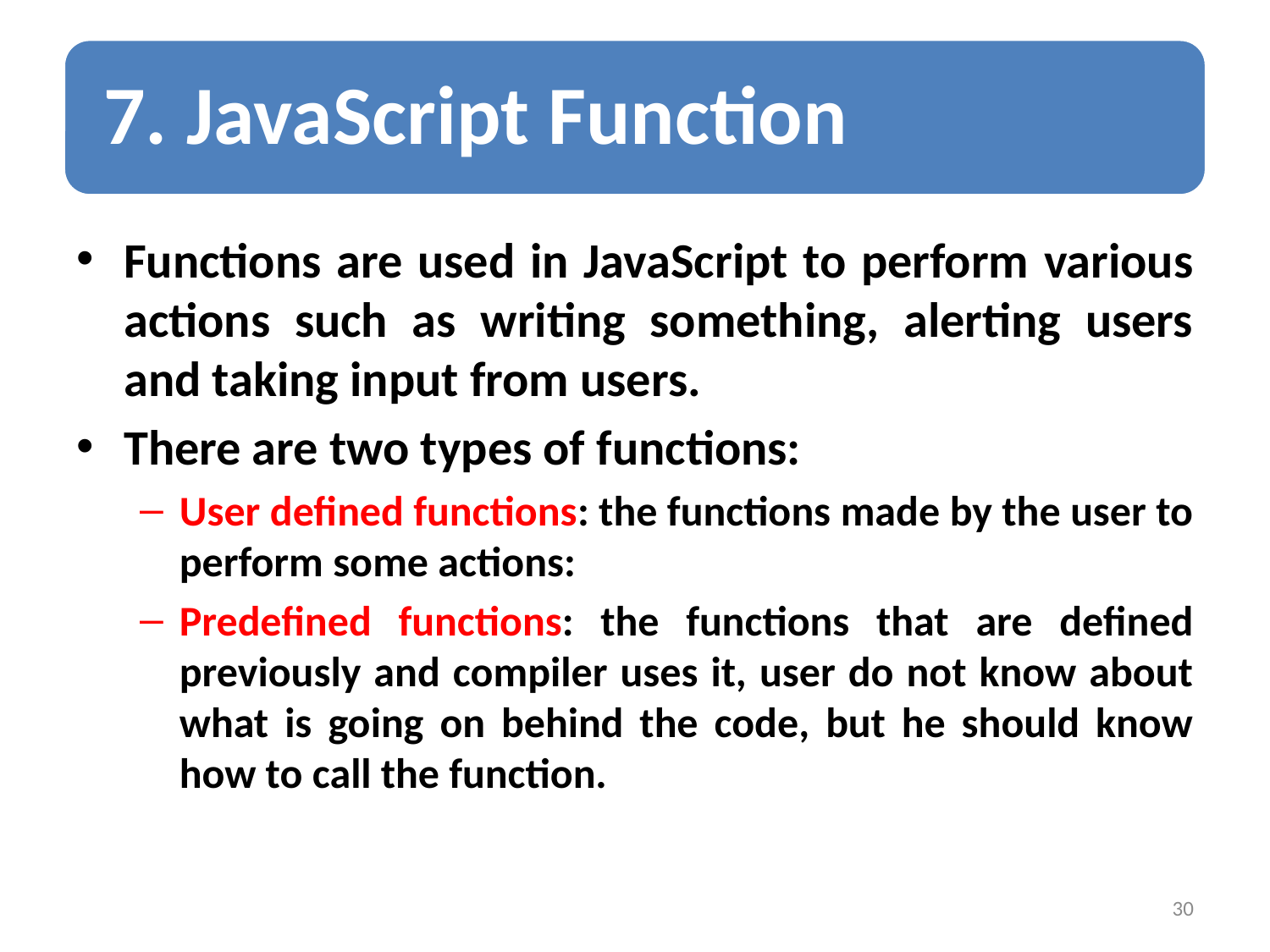

7. JavaScript Function
Functions are used in JavaScript to perform various actions such as writing something, alerting users and taking input from users.
There are two types of functions:
User defined functions: the functions made by the user to perform some actions:
Predefined functions: the functions that are defined previously and compiler uses it, user do not know about what is going on behind the code, but he should know how to call the function.
30